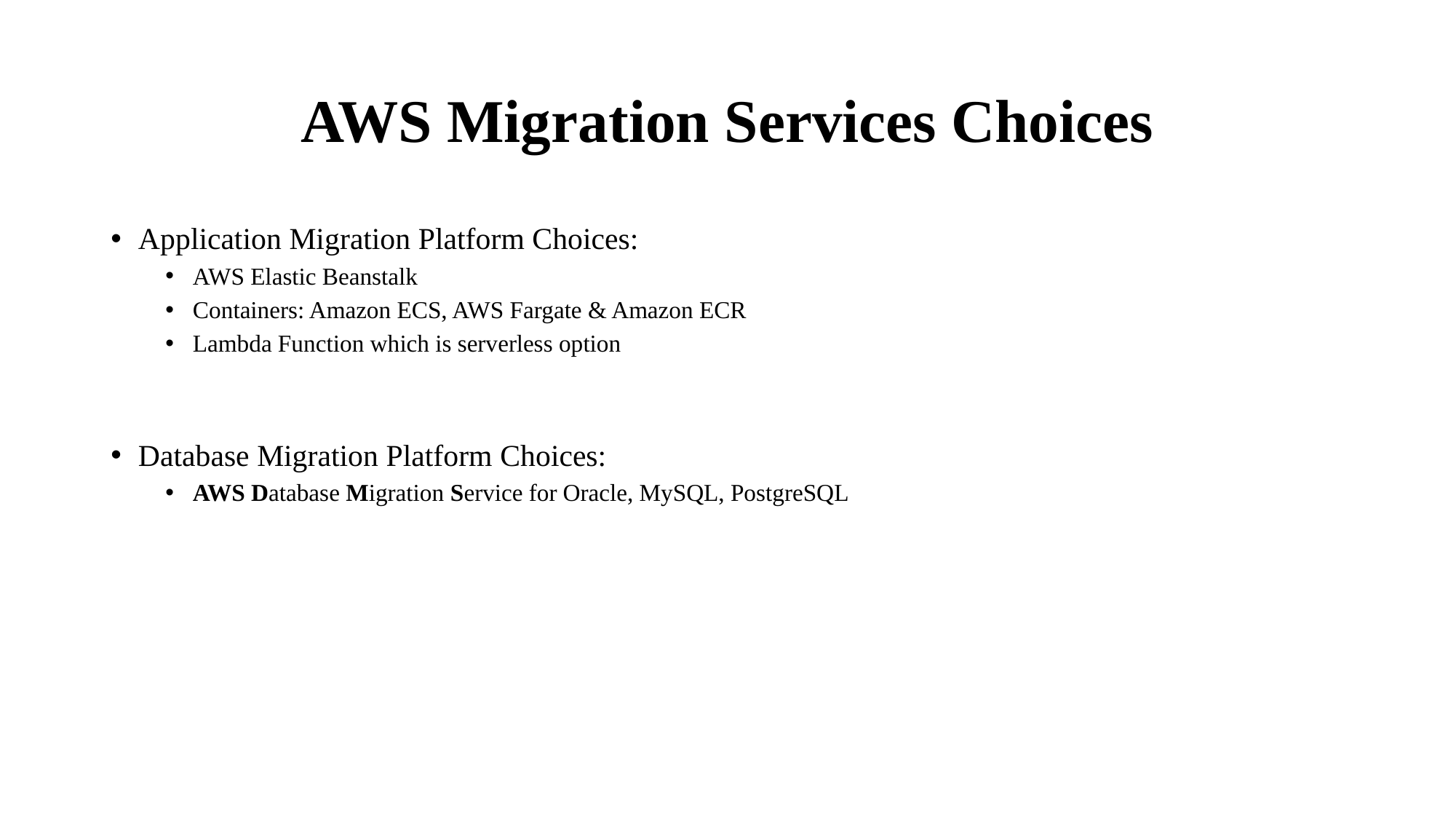

# AWS Migration Services Choices
Application Migration Platform Choices:
AWS Elastic Beanstalk
Containers: Amazon ECS, AWS Fargate & Amazon ECR
Lambda Function which is serverless option

Database Migration Platform Choices:
AWS Database Migration Service for Oracle, MySQL, PostgreSQL